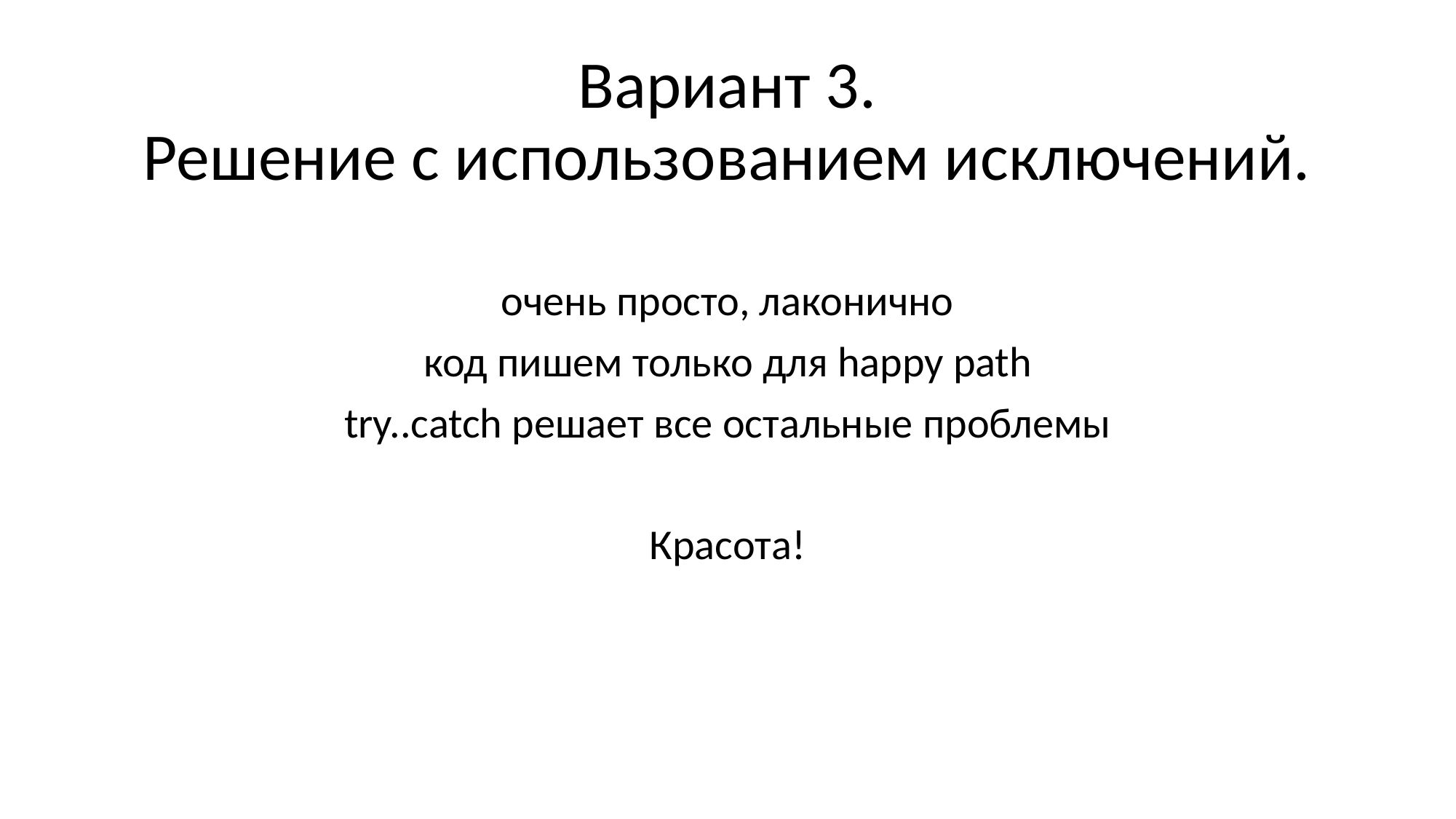

# Вариант 3. Решение с использованием исключений.
очень просто, лаконично
код пишем только для happy path
try..catch решает все остальные проблемы

Красота!